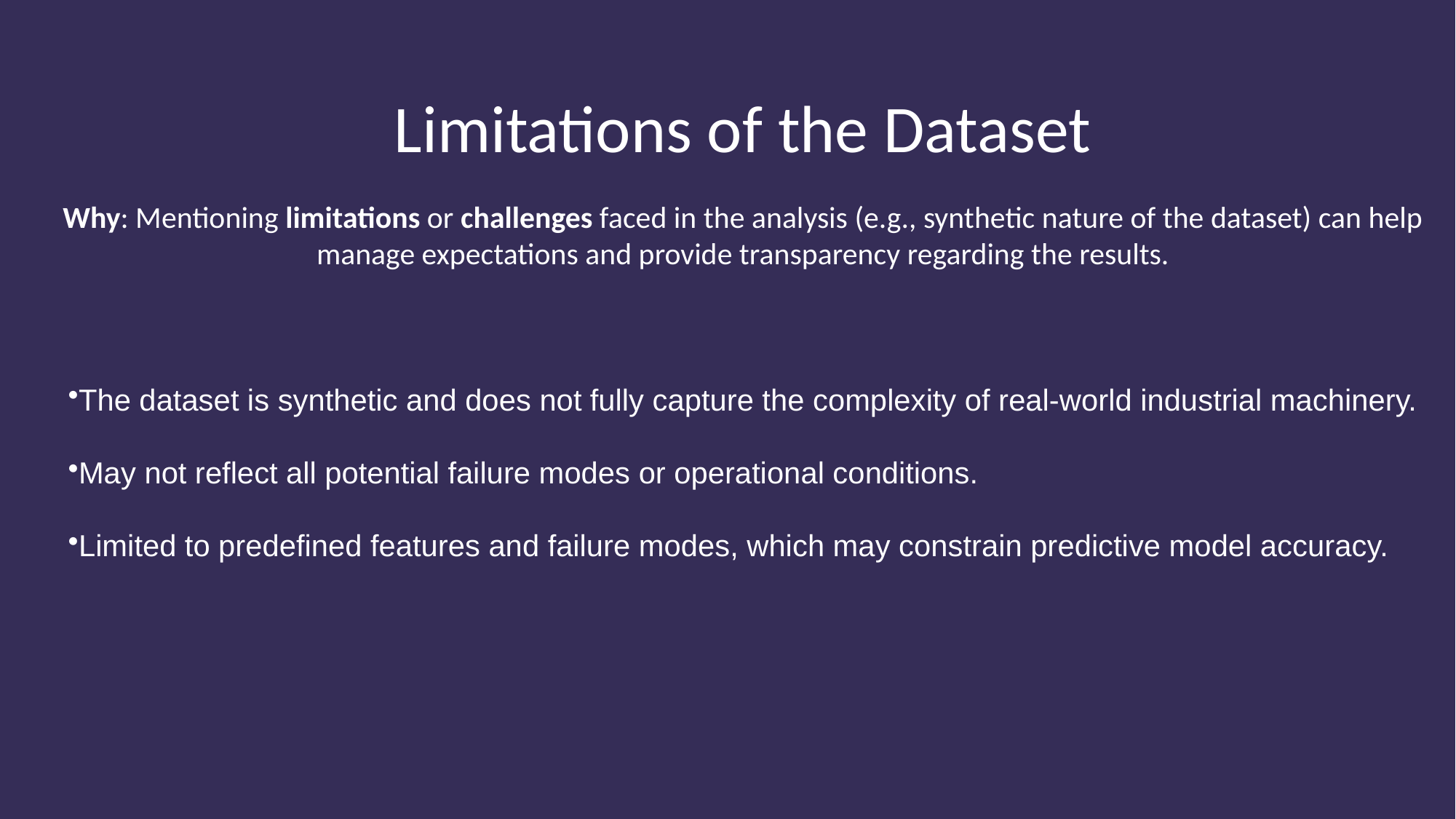

Limitations of the Dataset
Why: Mentioning limitations or challenges faced in the analysis (e.g., synthetic nature of the dataset) can help manage expectations and provide transparency regarding the results.

The dataset is synthetic and does not fully capture the complexity of real-world industrial machinery.

May not reflect all potential failure modes or operational conditions.

Limited to predefined features and failure modes, which may constrain predictive model accuracy.